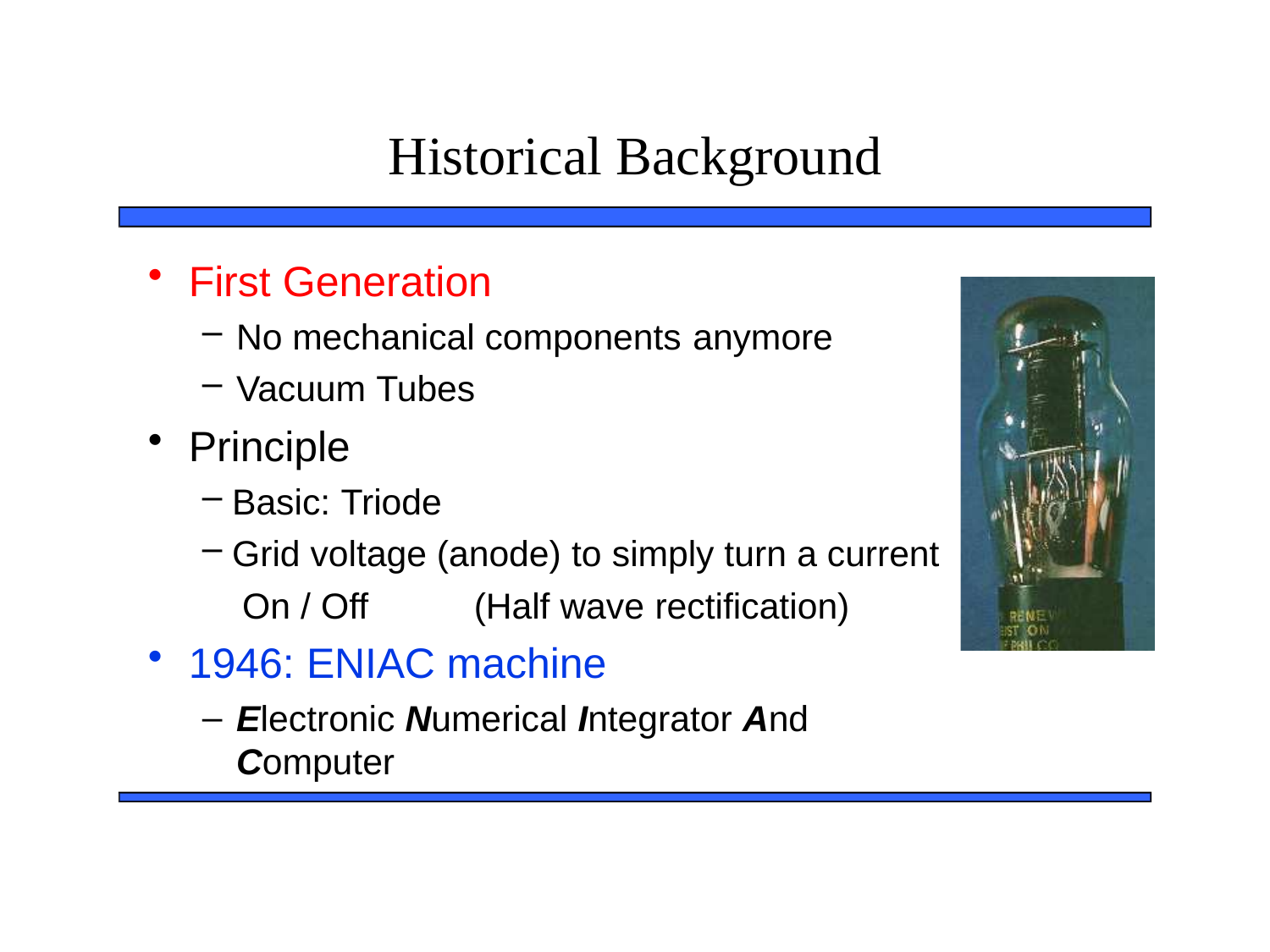

# Historical Background
First Generation
No mechanical components anymore
Vacuum Tubes
Principle
Basic: Triode
Grid voltage (anode) to simply turn a current  On / Off	(Half wave rectification)
1946: ENIAC machine
Electronic Numerical Integrator And Computer